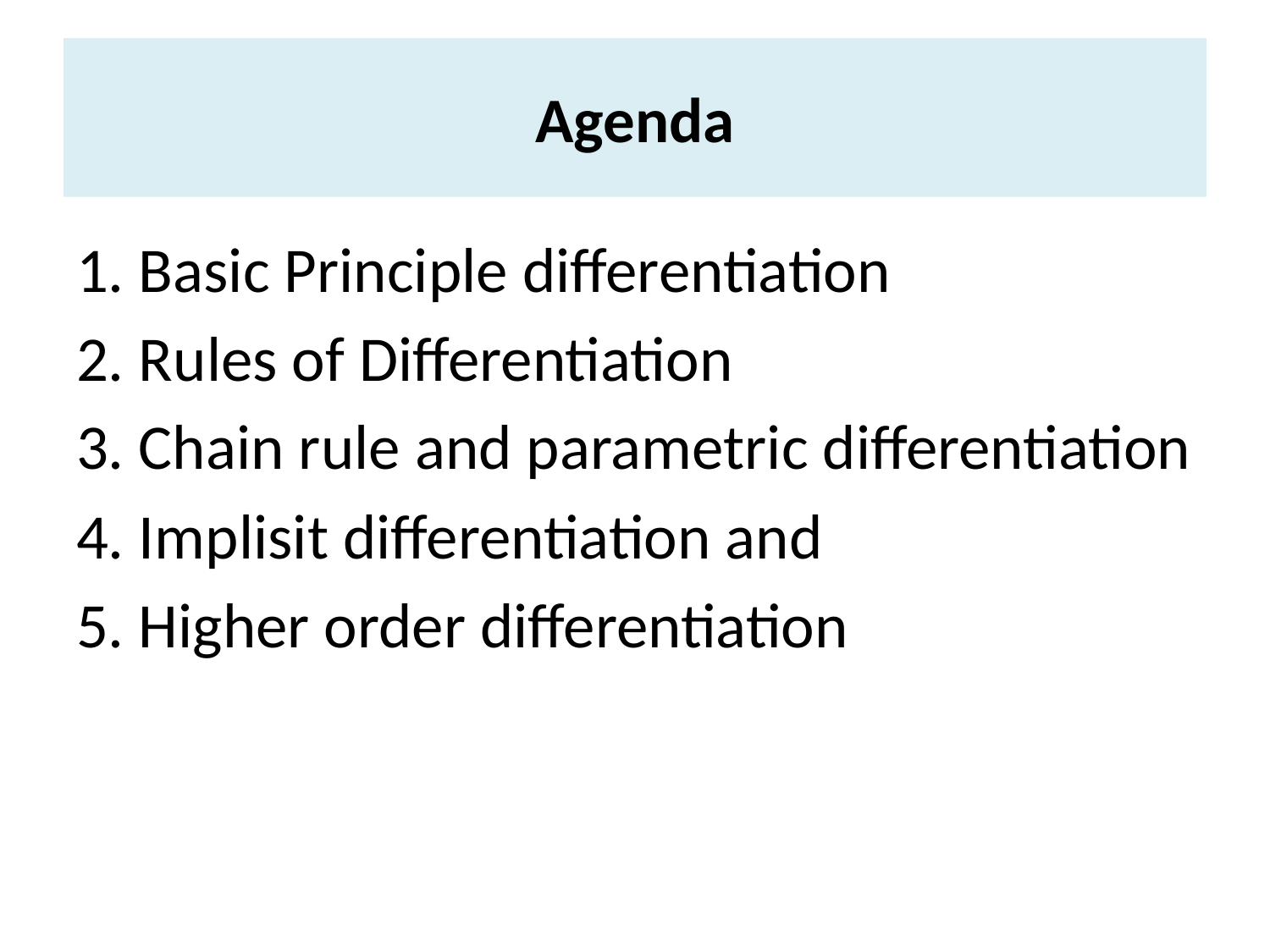

# Agenda
Basic Principle differentiation
Rules of Differentiation
Chain rule and parametric differentiation
Implisit differentiation and
Higher order differentiation